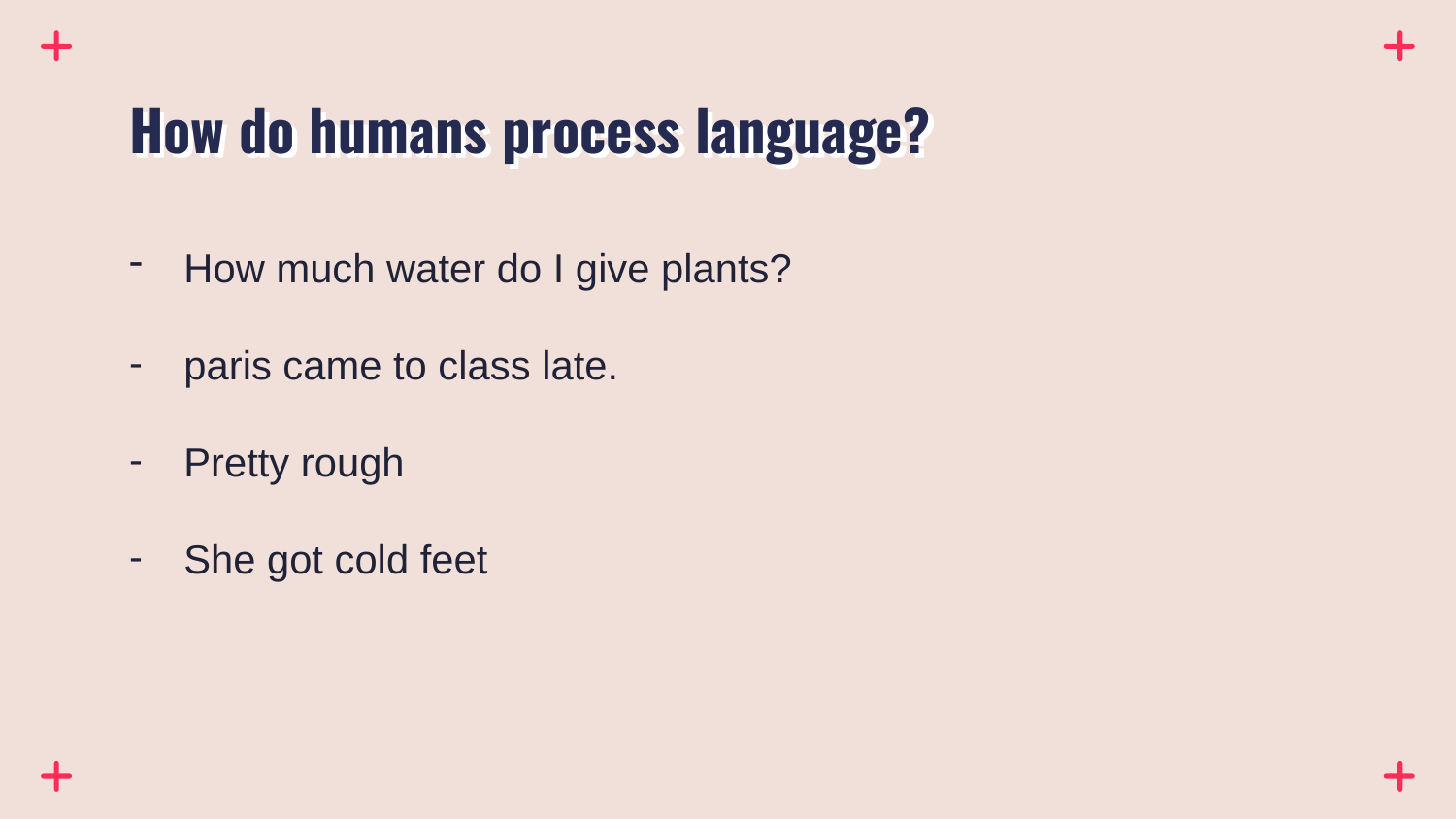

# How do humans process language?
How much water do I give plants?

paris came to class late.

Pretty rough

She got cold feet